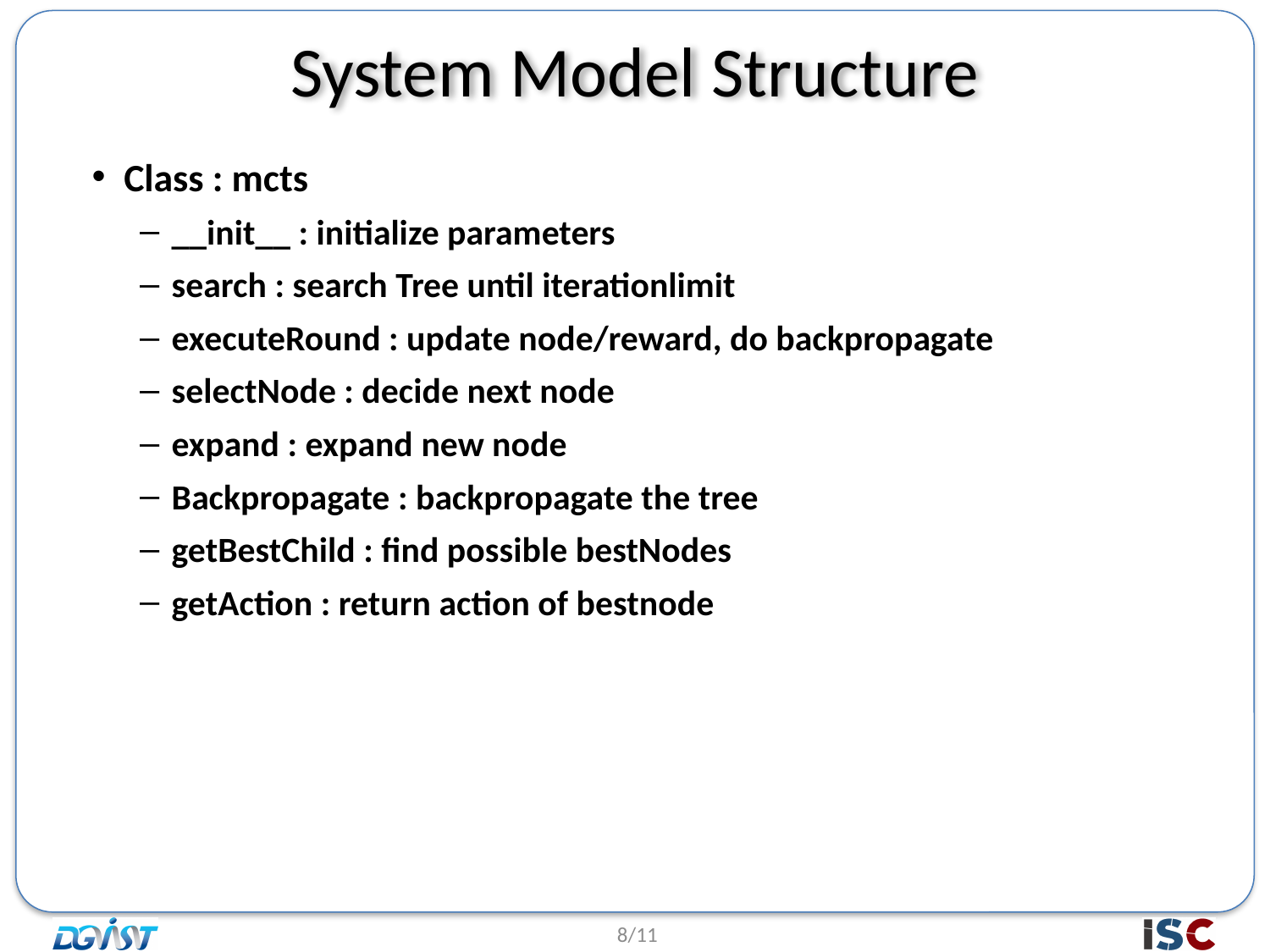

# System Model Structure
Class : mcts
__init__ : initialize parameters
search : search Tree until iterationlimit
executeRound : update node/reward, do backpropagate
selectNode : decide next node
expand : expand new node
Backpropagate : backpropagate the tree
getBestChild : find possible bestNodes
getAction : return action of bestnode